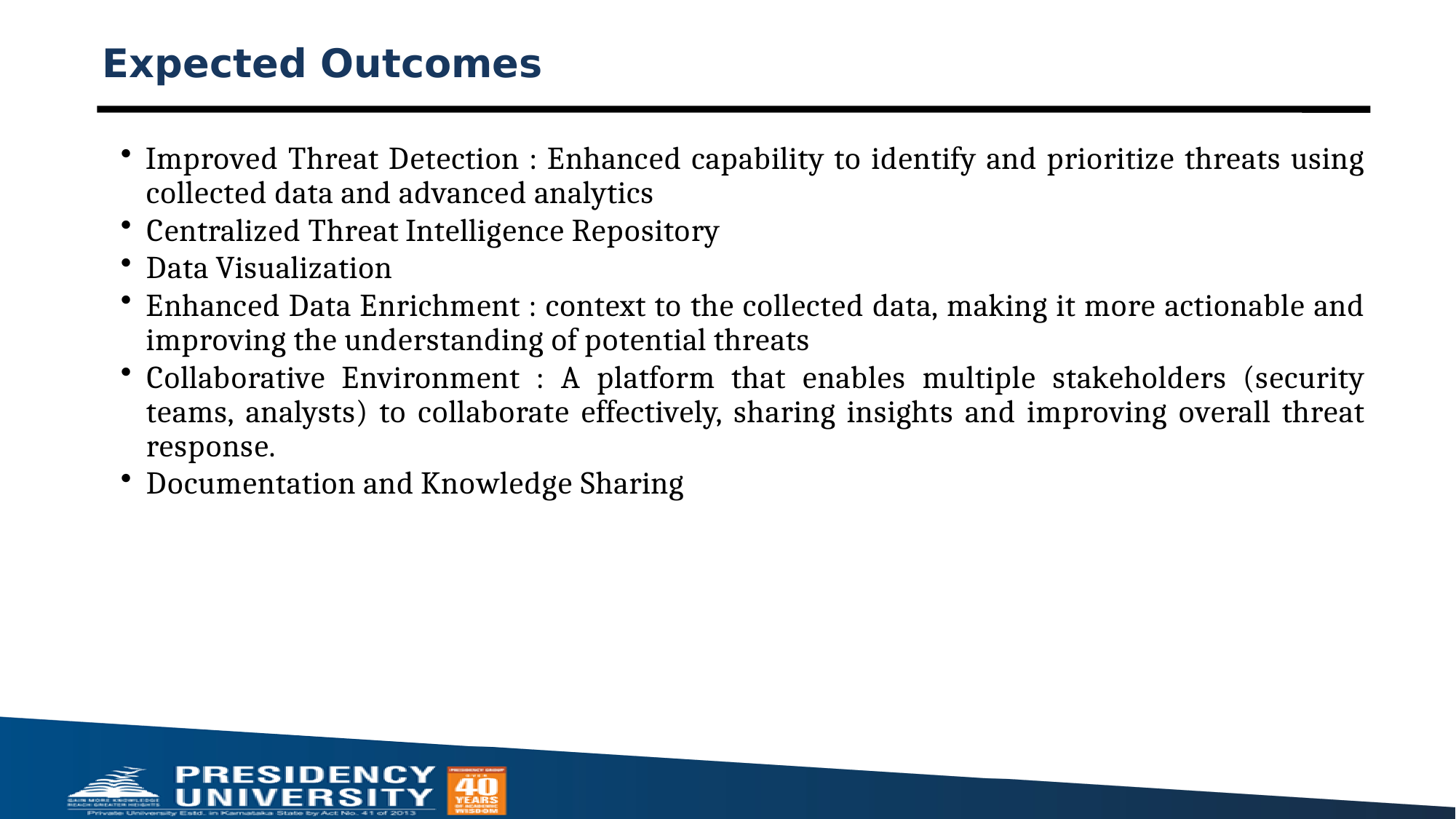

# Expected Outcomes
Improved Threat Detection : Enhanced capability to identify and prioritize threats using collected data and advanced analytics
Centralized Threat Intelligence Repository
Data Visualization
Enhanced Data Enrichment : context to the collected data, making it more actionable and improving the understanding of potential threats
Collaborative Environment : A platform that enables multiple stakeholders (security teams, analysts) to collaborate effectively, sharing insights and improving overall threat response.
Documentation and Knowledge Sharing